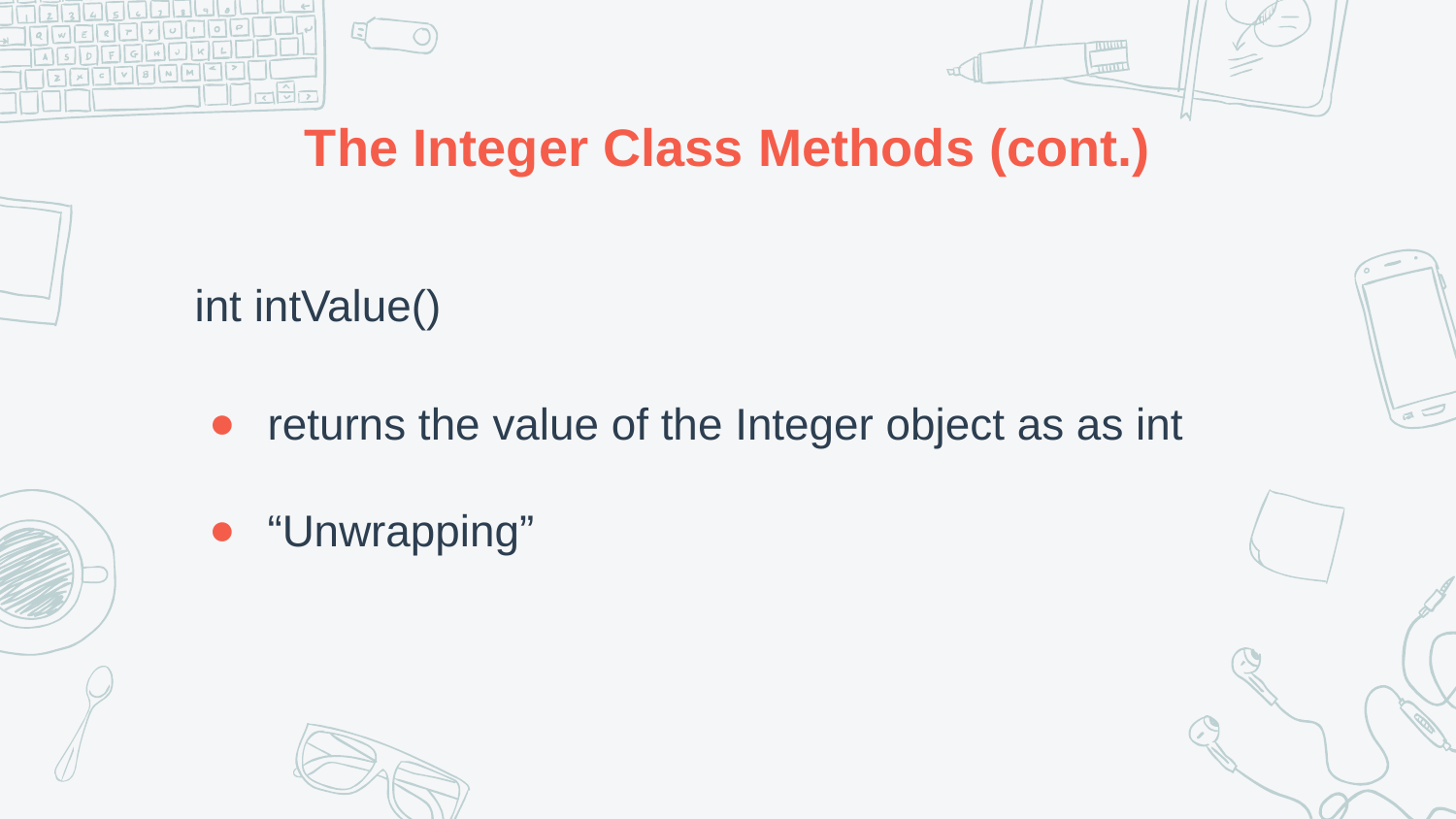

# The Integer Class Methods (cont.)
int intValue()
returns the value of the Integer object as as int
“Unwrapping”